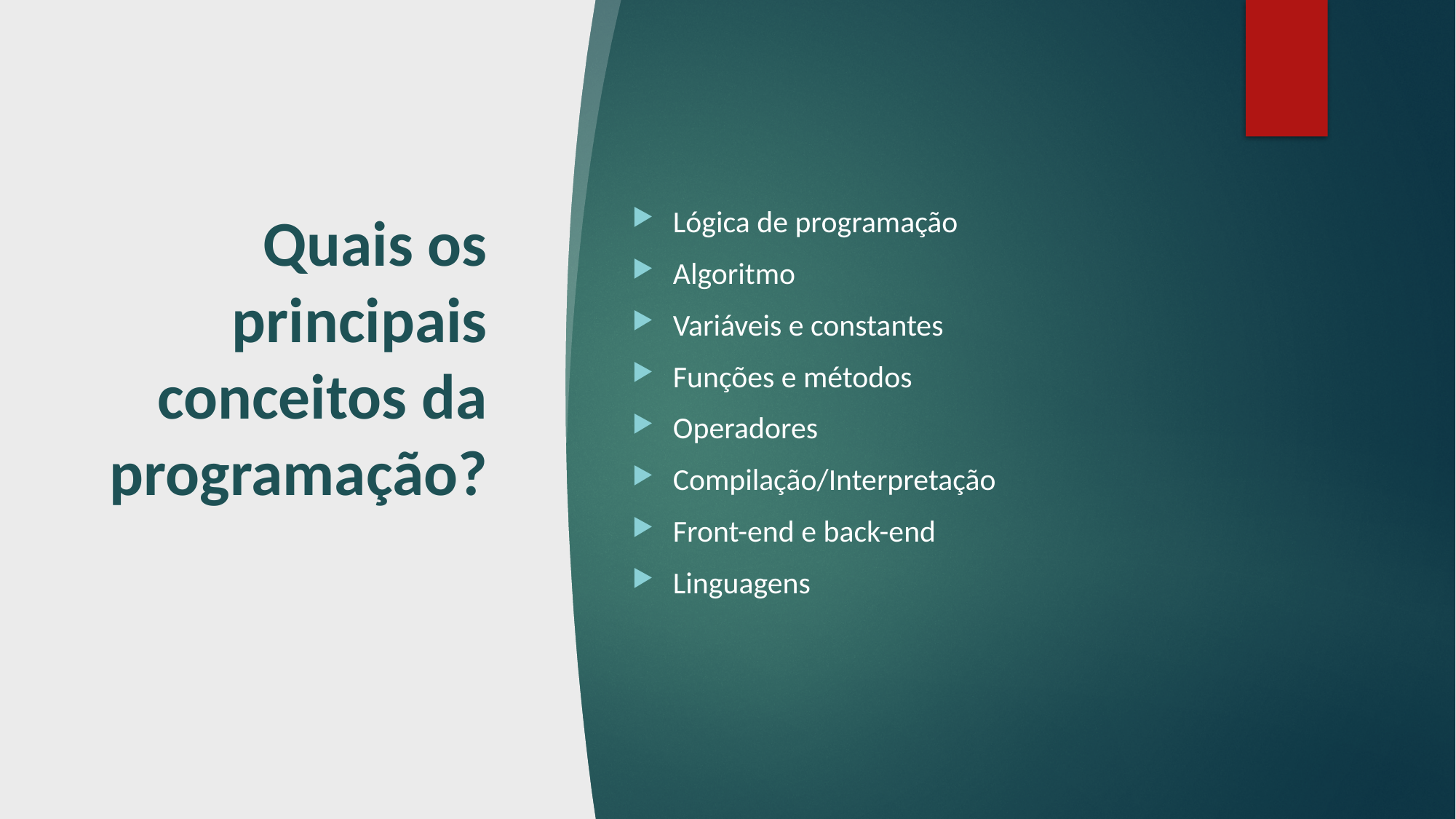

# Quais os principais conceitos da programação?
Lógica de programação
Algoritmo
Variáveis e constantes
Funções e métodos
Operadores
Compilação/Interpretação
Front-end e back-end
Linguagens